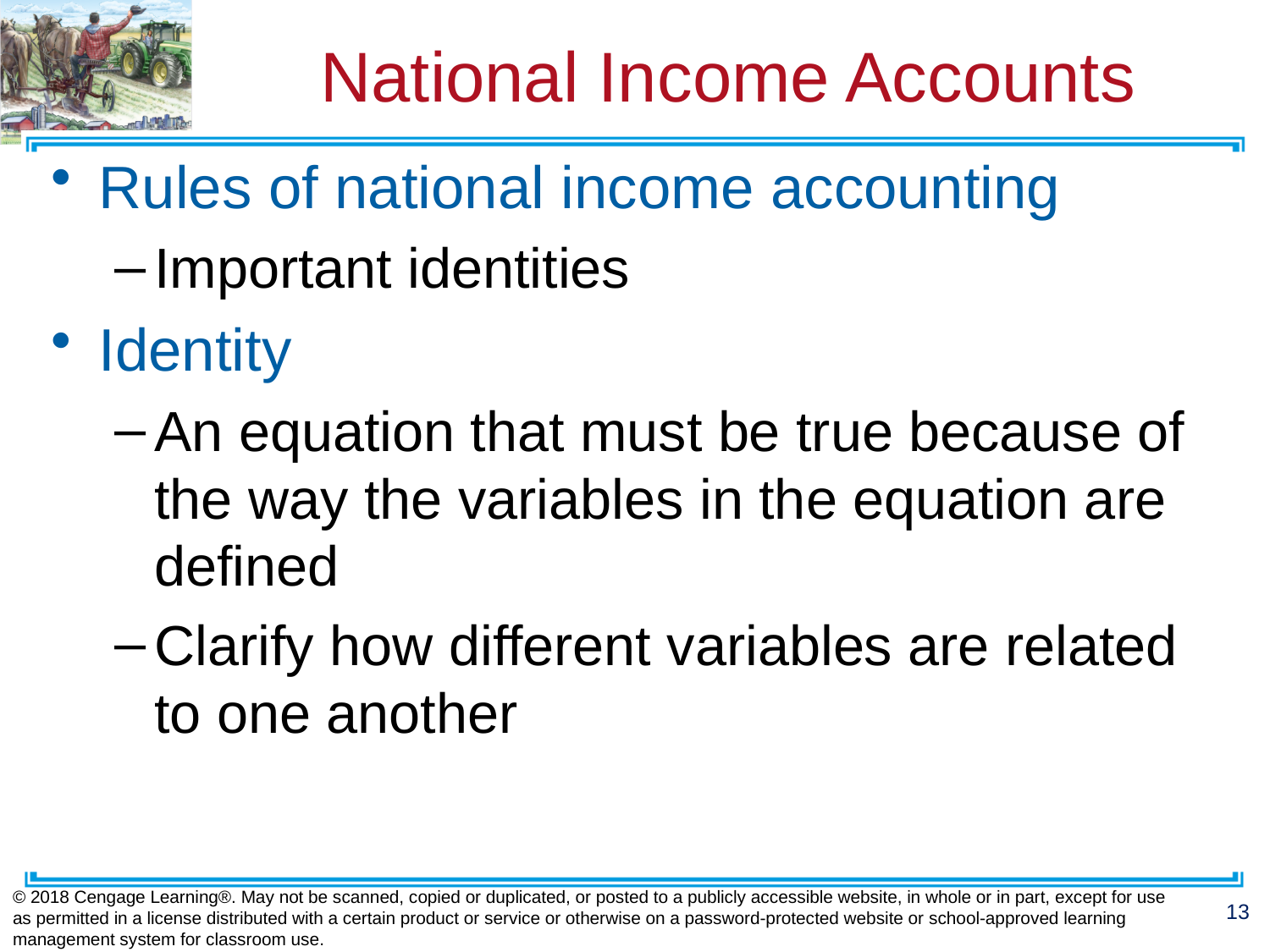

# National Income Accounts
Rules of national income accounting
Important identities
Identity
An equation that must be true because of the way the variables in the equation are defined
Clarify how different variables are related to one another
© 2018 Cengage Learning®. May not be scanned, copied or duplicated, or posted to a publicly accessible website, in whole or in part, except for use as permitted in a license distributed with a certain product or service or otherwise on a password-protected website or school-approved learning management system for classroom use.
13